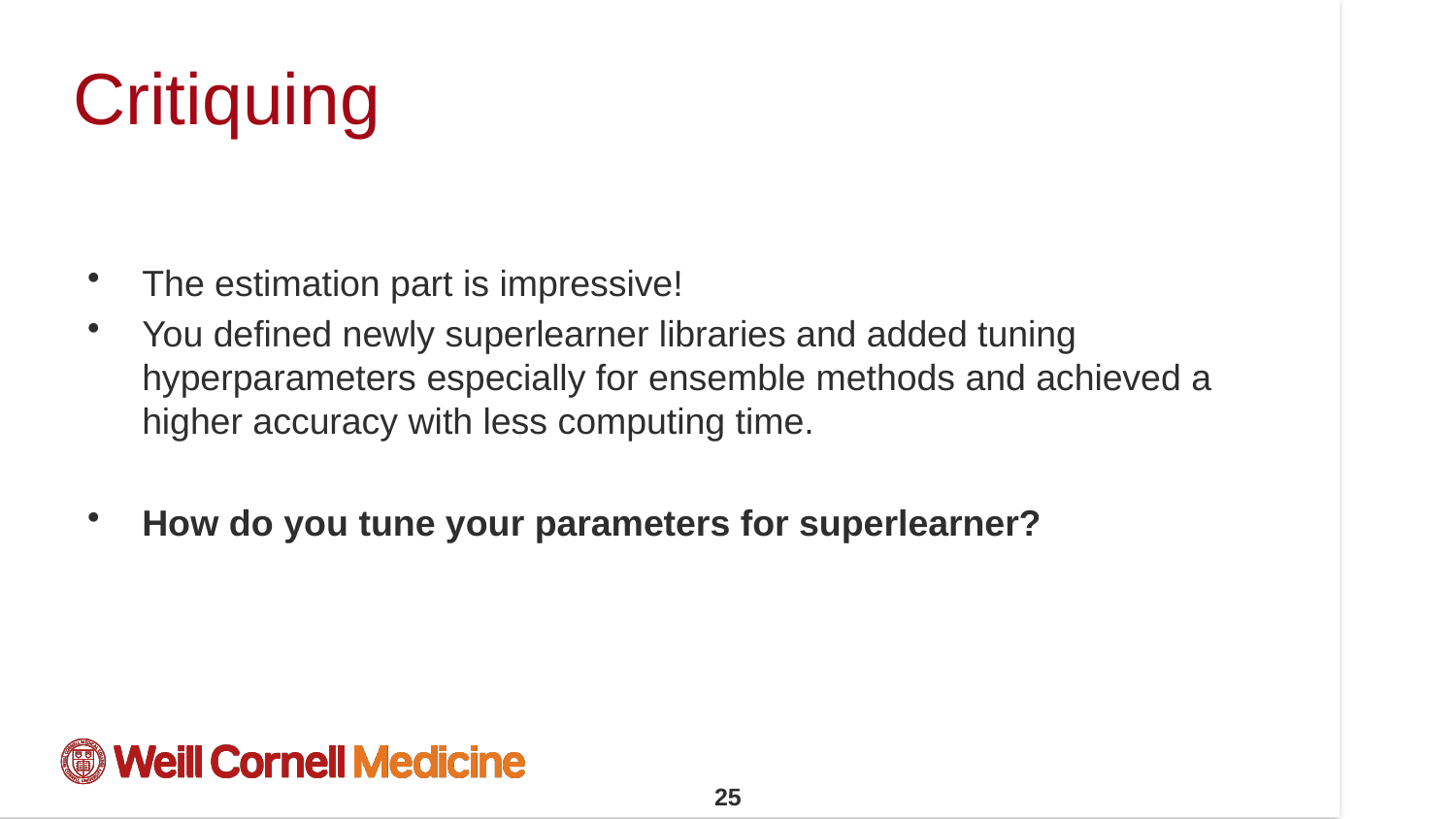

# Critiquing

The estimation part is impressive!
You defined newly superlearner libraries and added tuning hyperparameters especially for ensemble methods and achieved a higher accuracy with less computing time.

How do you tune your parameters for superlearner?